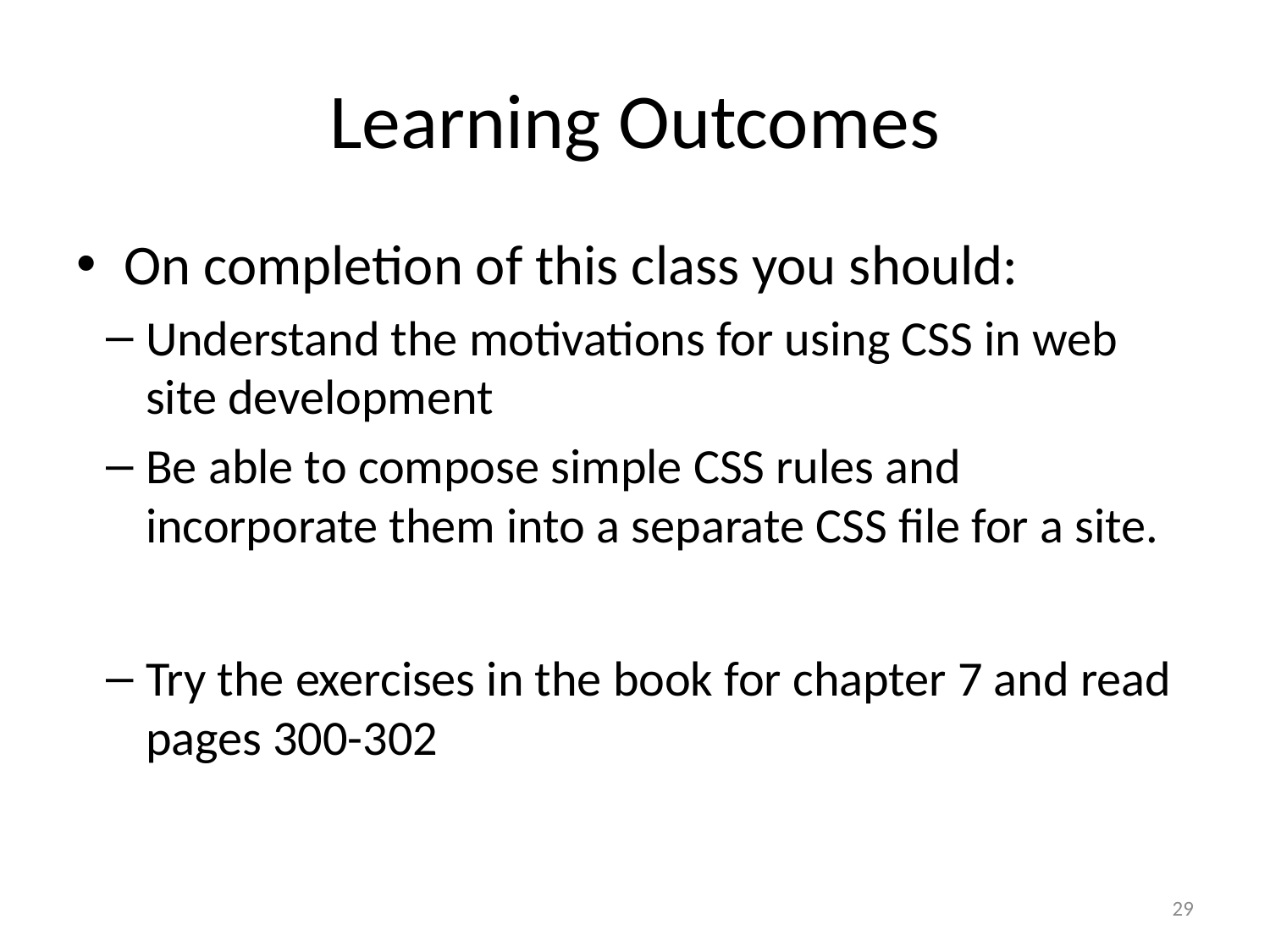

# Learning Outcomes
On completion of this class you should:
Understand the motivations for using CSS in web site development
Be able to compose simple CSS rules and incorporate them into a separate CSS file for a site.

Try the exercises in the book for chapter 7 and read pages 300-302
29